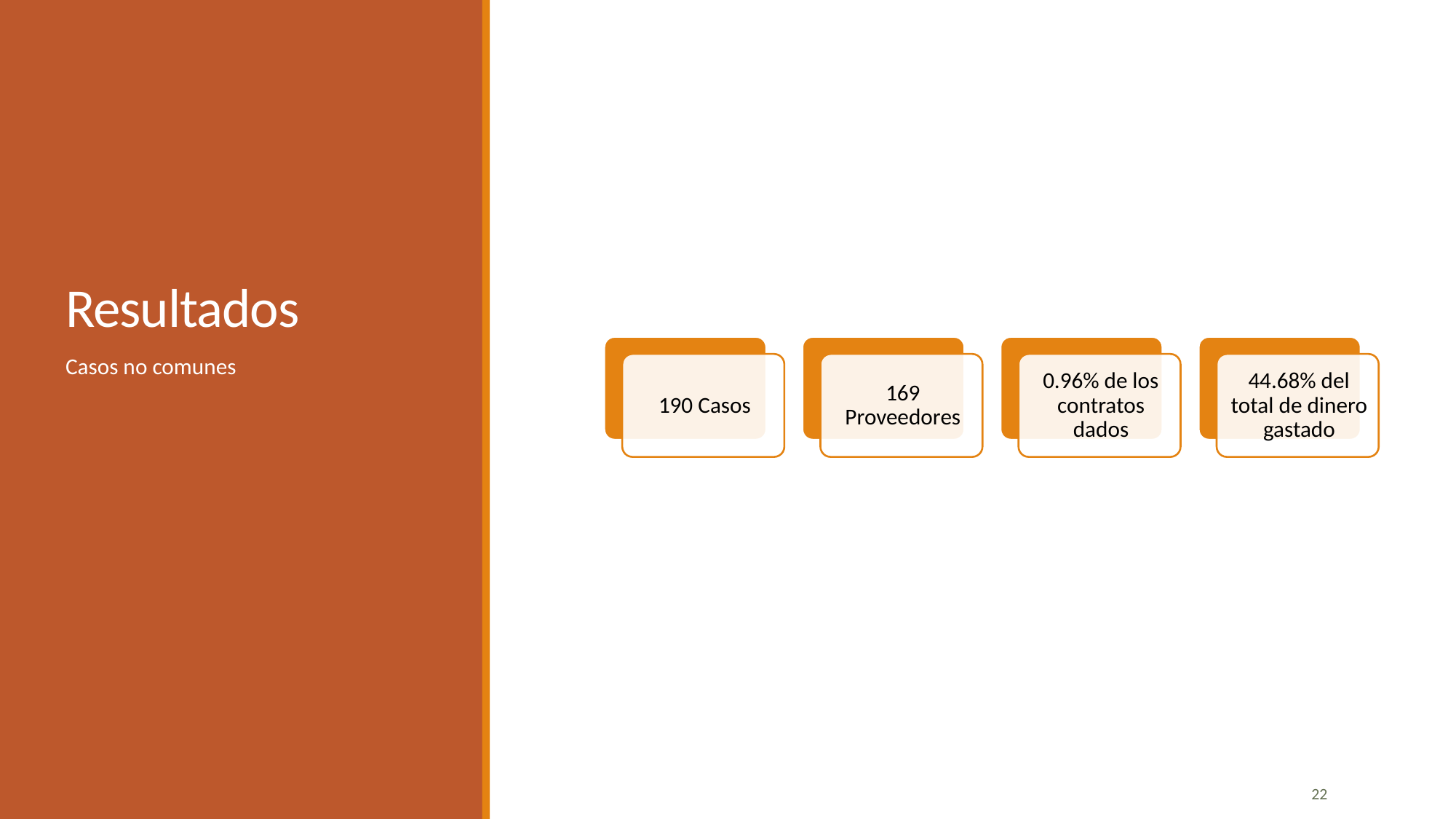

# Resultados
190 Casos
169 Proveedores
0.96% de los contratos dados
44.68% del total de dinero gastado
Casos no comunes
22